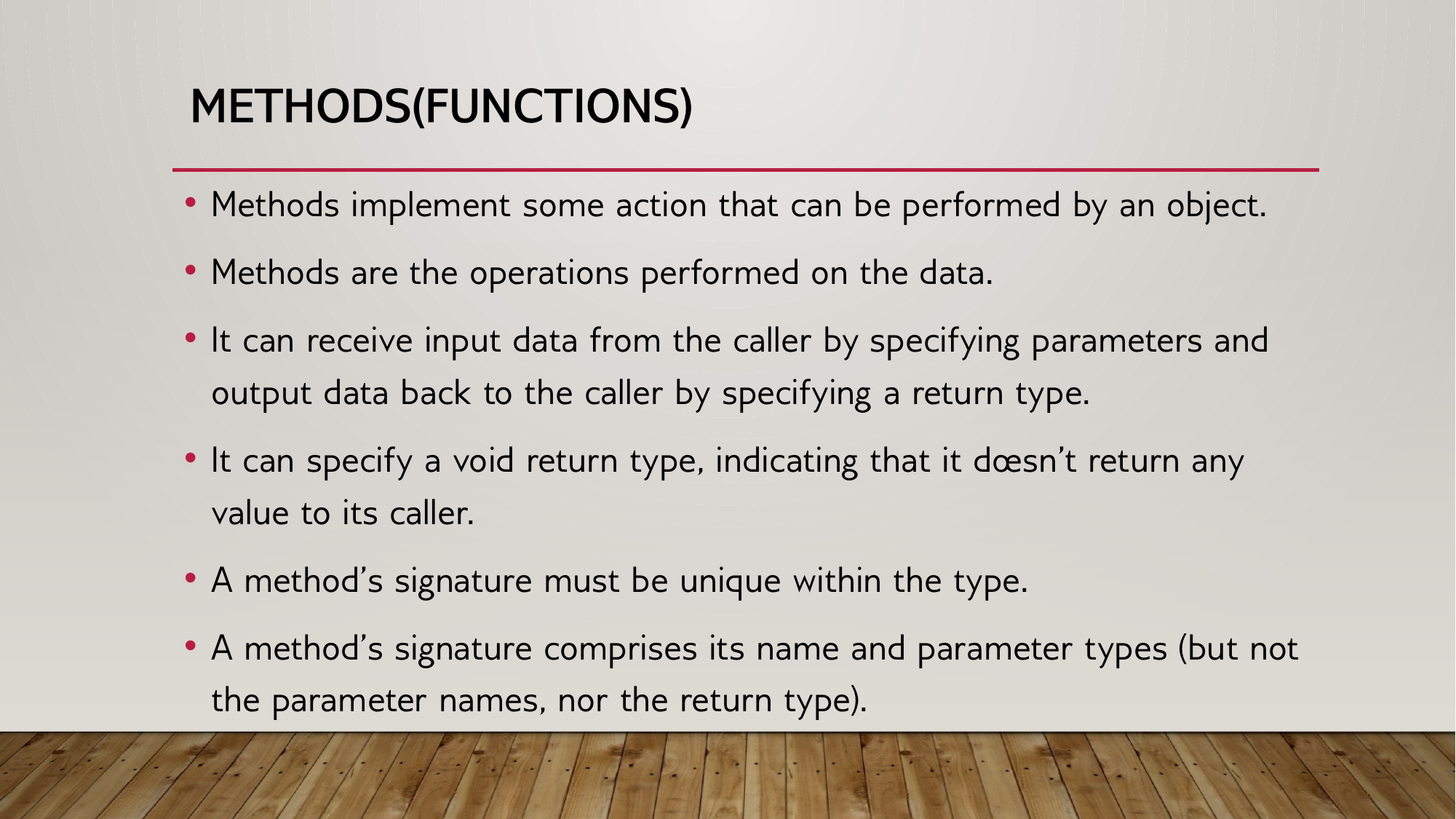

# Methods(Functions)
Methods implement some action that can be performed by an object.
Methods are the operations performed on the data.
It can receive input data from the caller by specifying parameters and output data back to the caller by specifying a return type.
It can specify a void return type, indicating that it doesn’t return any value to its caller.
A method’s signature must be unique within the type.
A method’s signature comprises its name and parameter types (but not the parameter names, nor the return type).